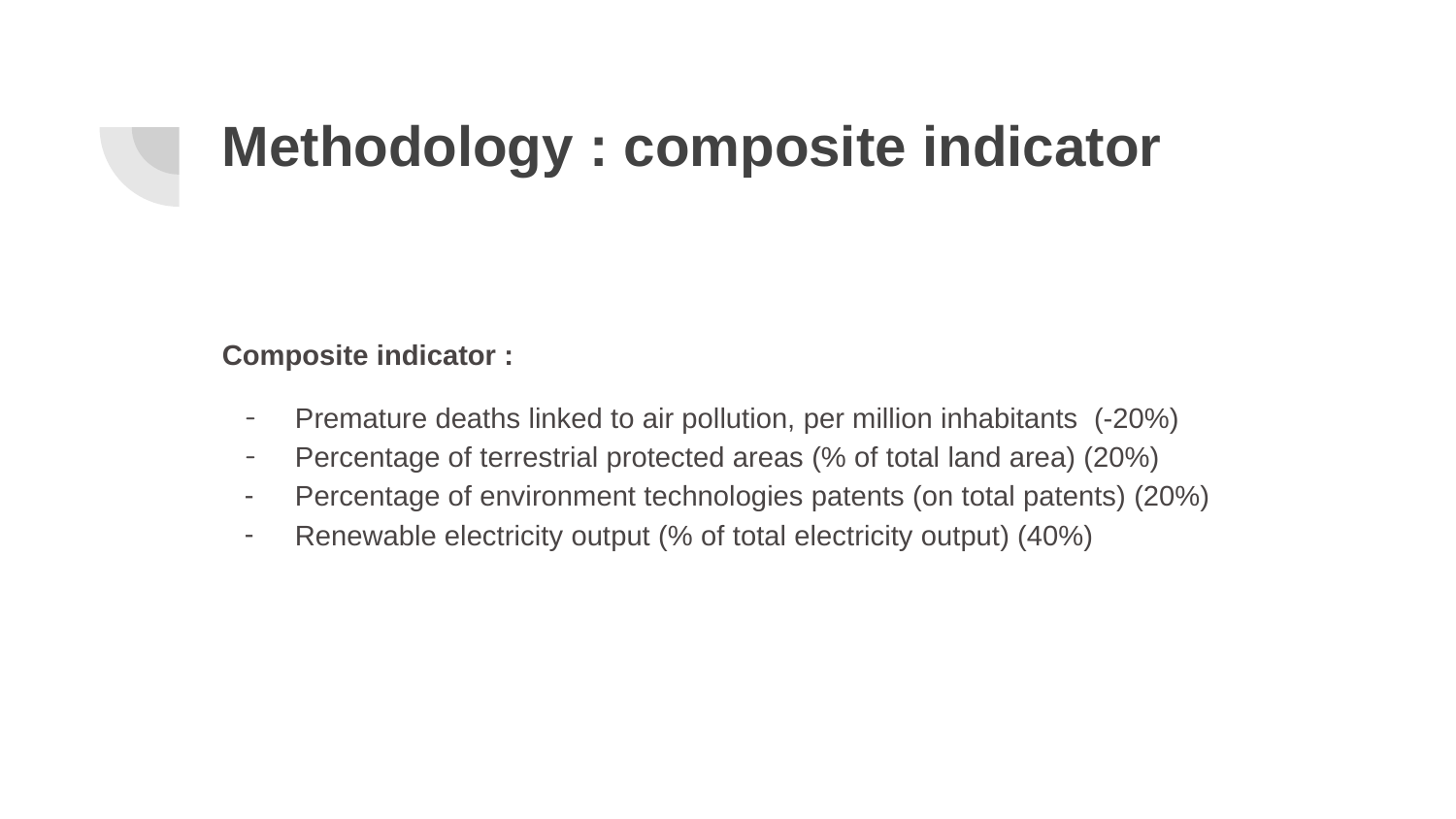

# Methodology : composite indicator
Composite indicator :
Premature deaths linked to air pollution, per million inhabitants  (-20%)
Percentage of terrestrial protected areas (% of total land area) (20%)
Percentage of environment technologies patents (on total patents) (20%)
Renewable electricity output (% of total electricity output) (40%)